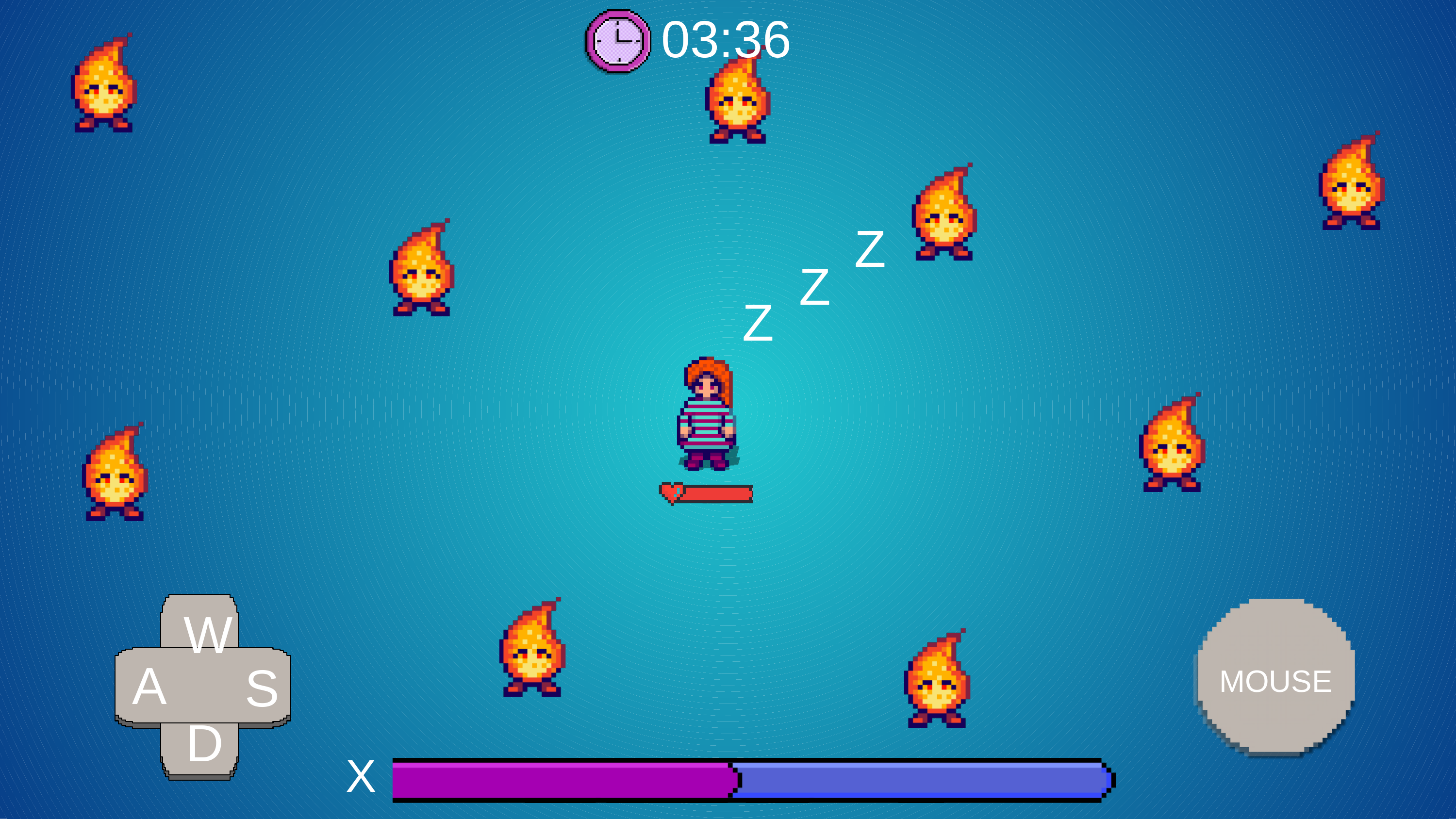

03:36

Z

Z
Z

W

A
S
D

W

A
S
D

MOUSE
XP